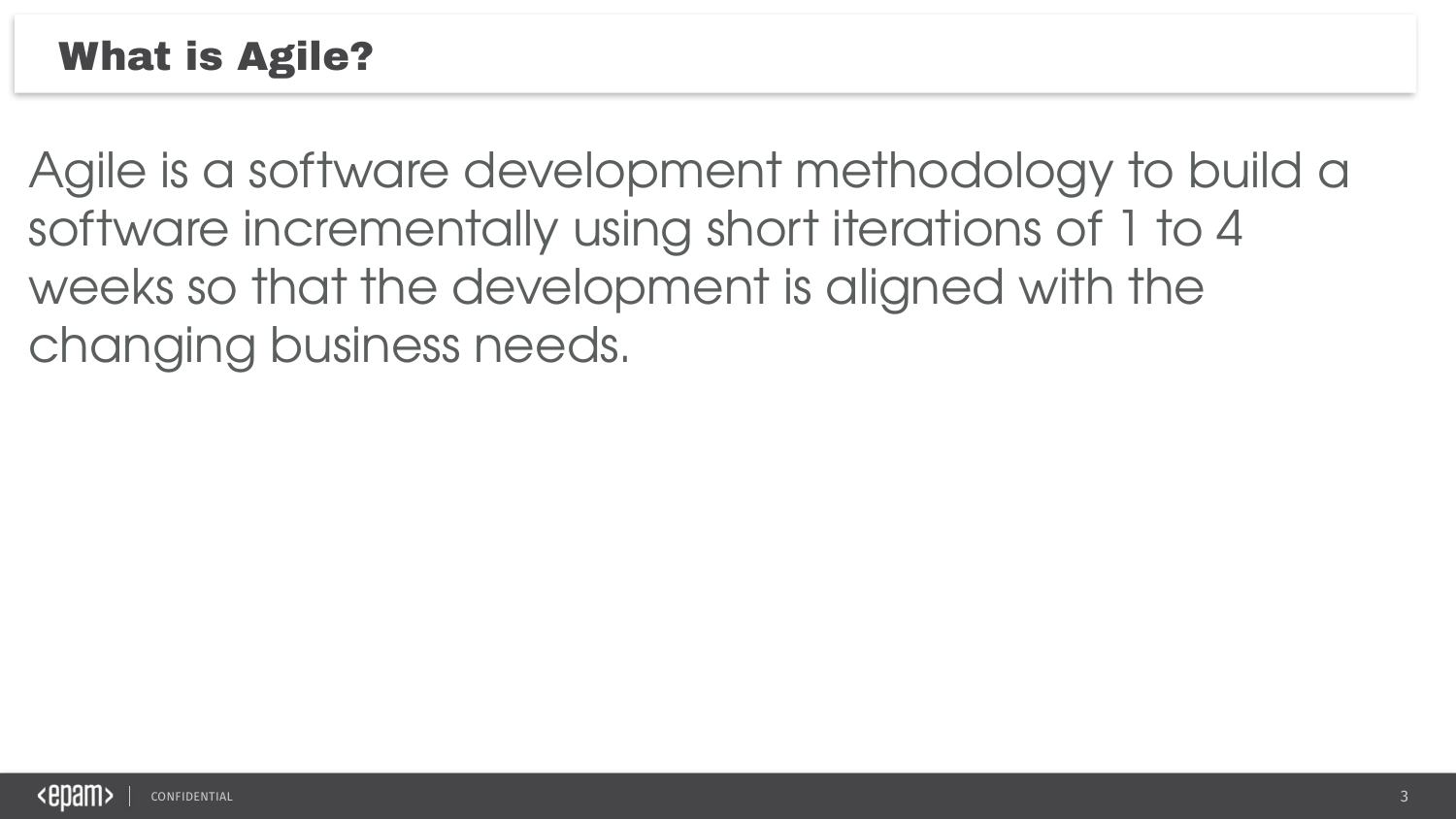

# What is Agile?
Agile is a software development methodology to build a software incrementally using short iterations of 1 to 4 weeks so that the development is aligned with the changing business needs.